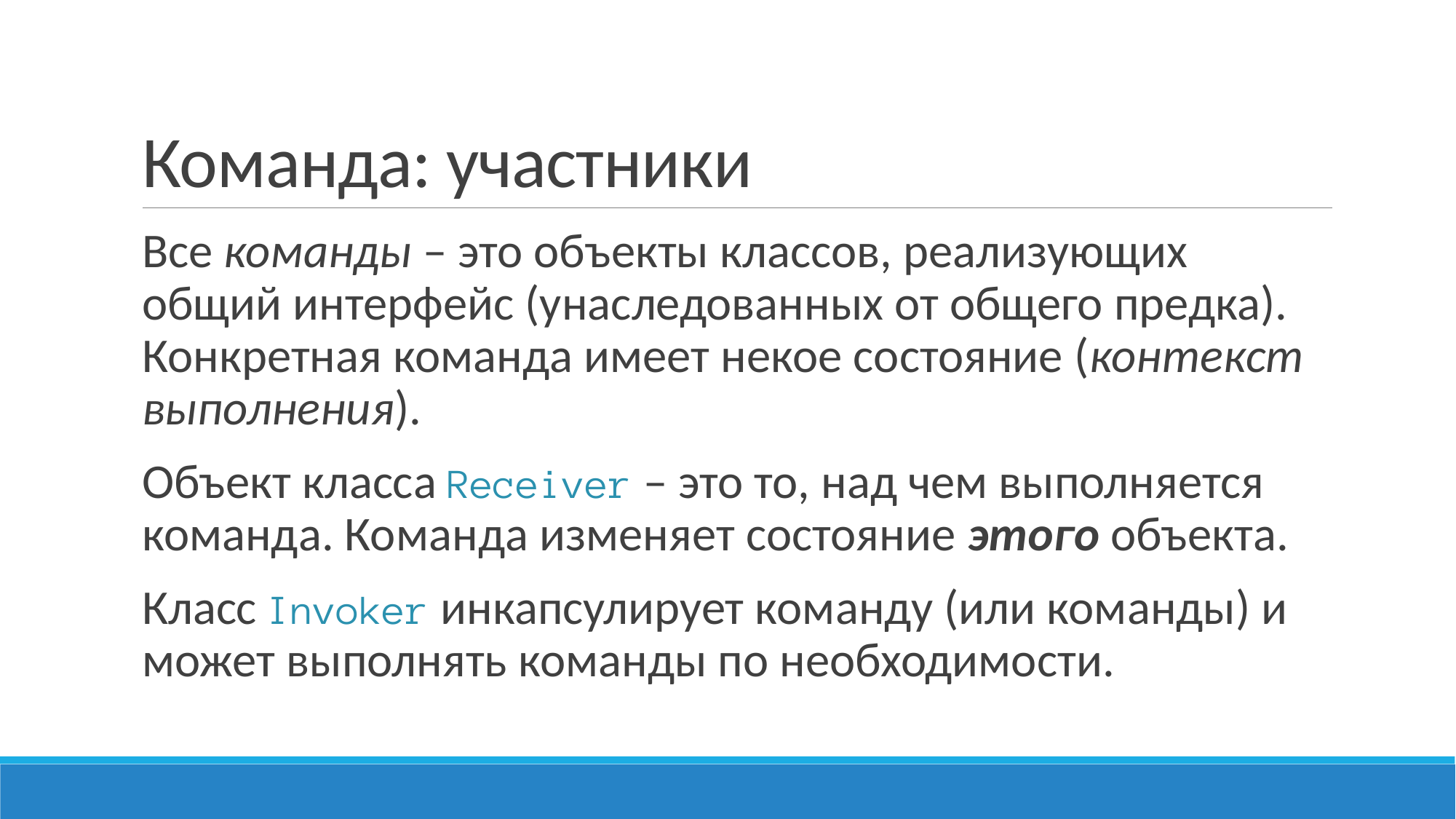

# Команда: участники
Все команды – это объекты классов, реализующих общий интерфейс (унаследованных от общего предка). Конкретная команда имеет некое состояние (контекст выполнения).
Объект класса Receiver – это то, над чем выполняется команда. Команда изменяет состояние этого объекта.
Класс Invoker инкапсулирует команду (или команды) и может выполнять команды по необходимости.